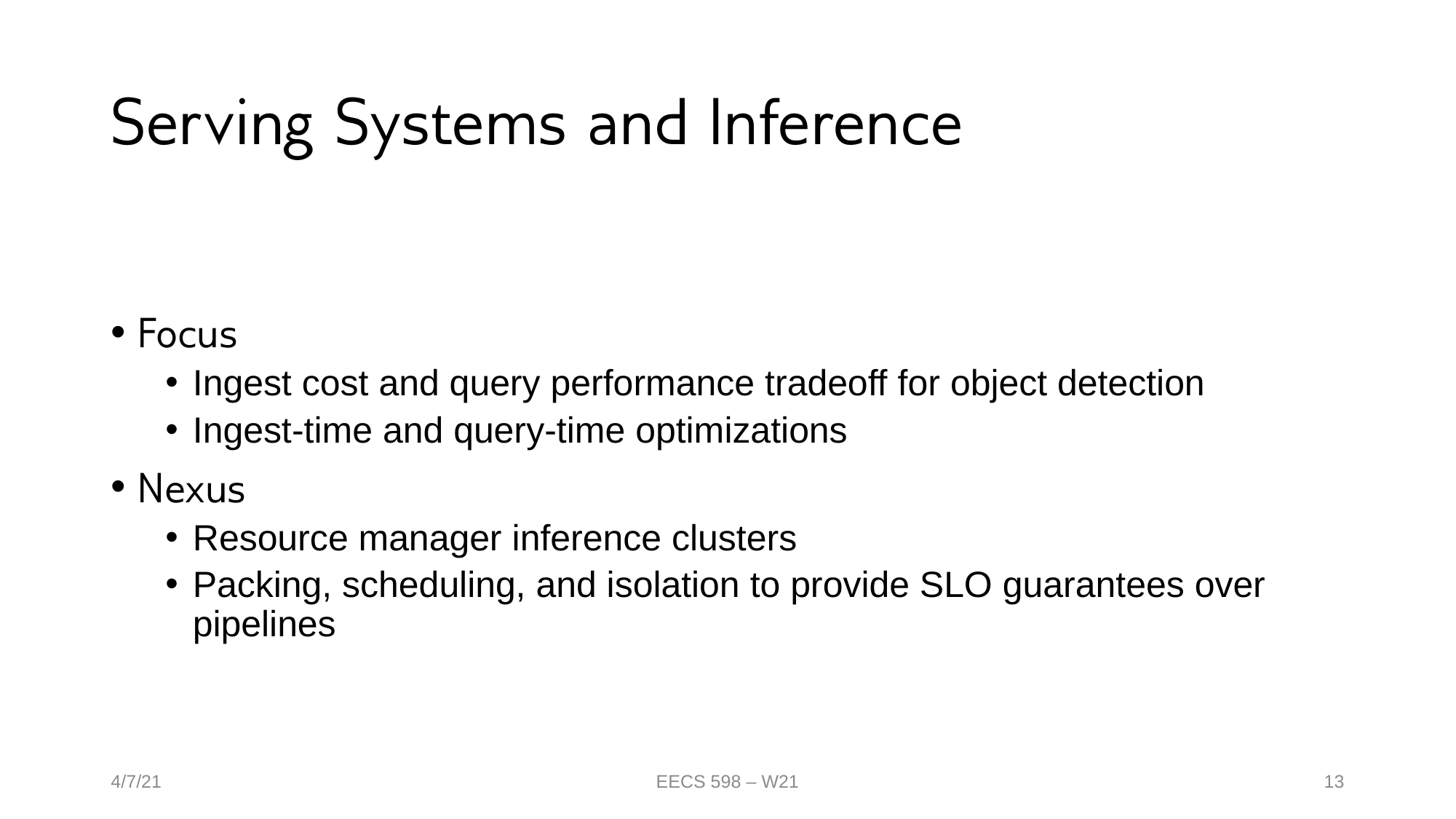

# Serving Systems and Inference
Focus
Ingest cost and query performance tradeoff for object detection
Ingest-time and query-time optimizations
Nexus
Resource manager inference clusters
Packing, scheduling, and isolation to provide SLO guarantees over pipelines
4/7/21
EECS 598 – W21
13